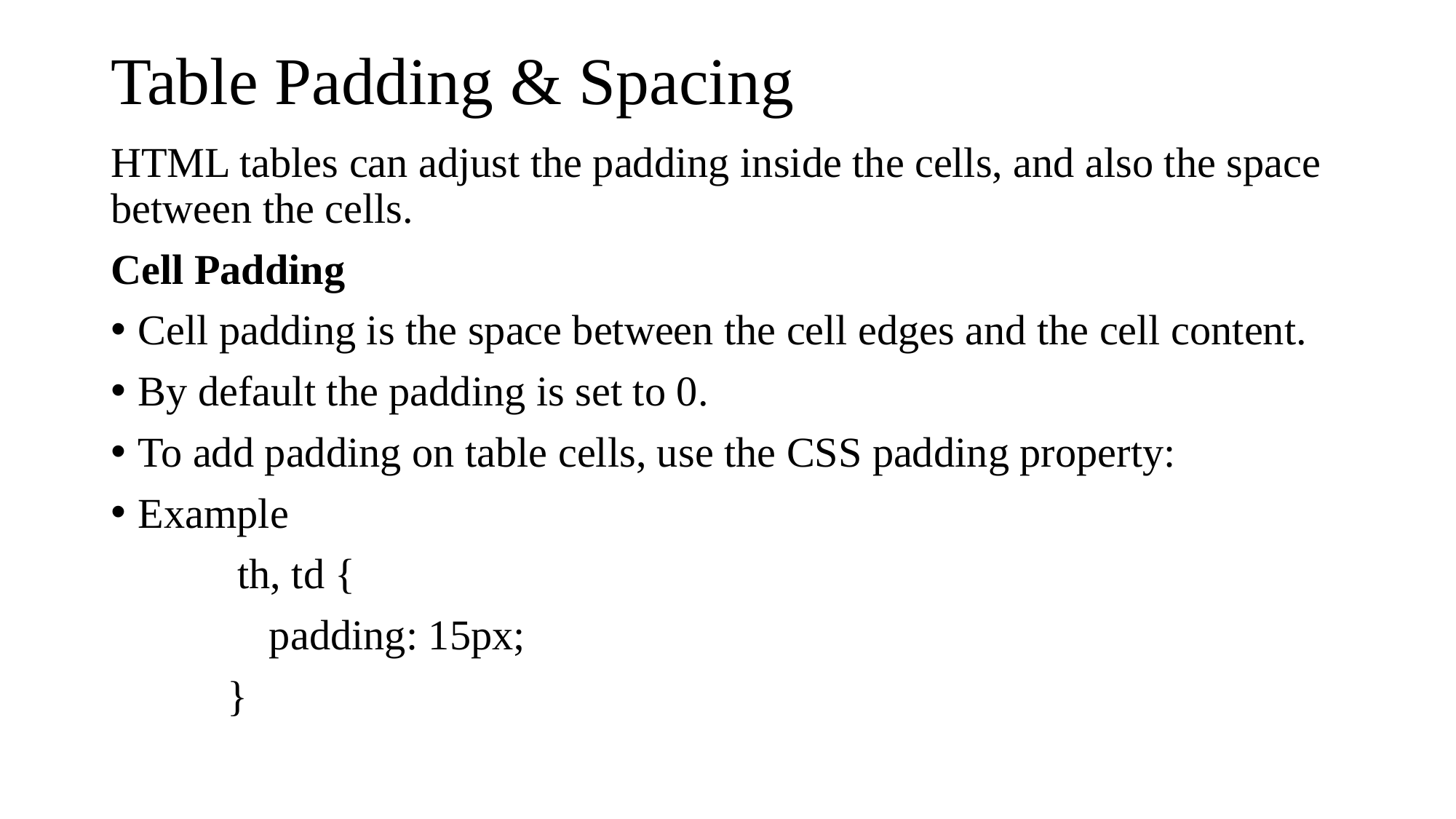

# Table Padding & Spacing
HTML tables can adjust the padding inside the cells, and also the space between the cells.
Cell Padding
Cell padding is the space between the cell edges and the cell content.
By default the padding is set to 0.
To add padding on table cells, use the CSS padding property:
Example
            th, td {
               padding: 15px;
           }